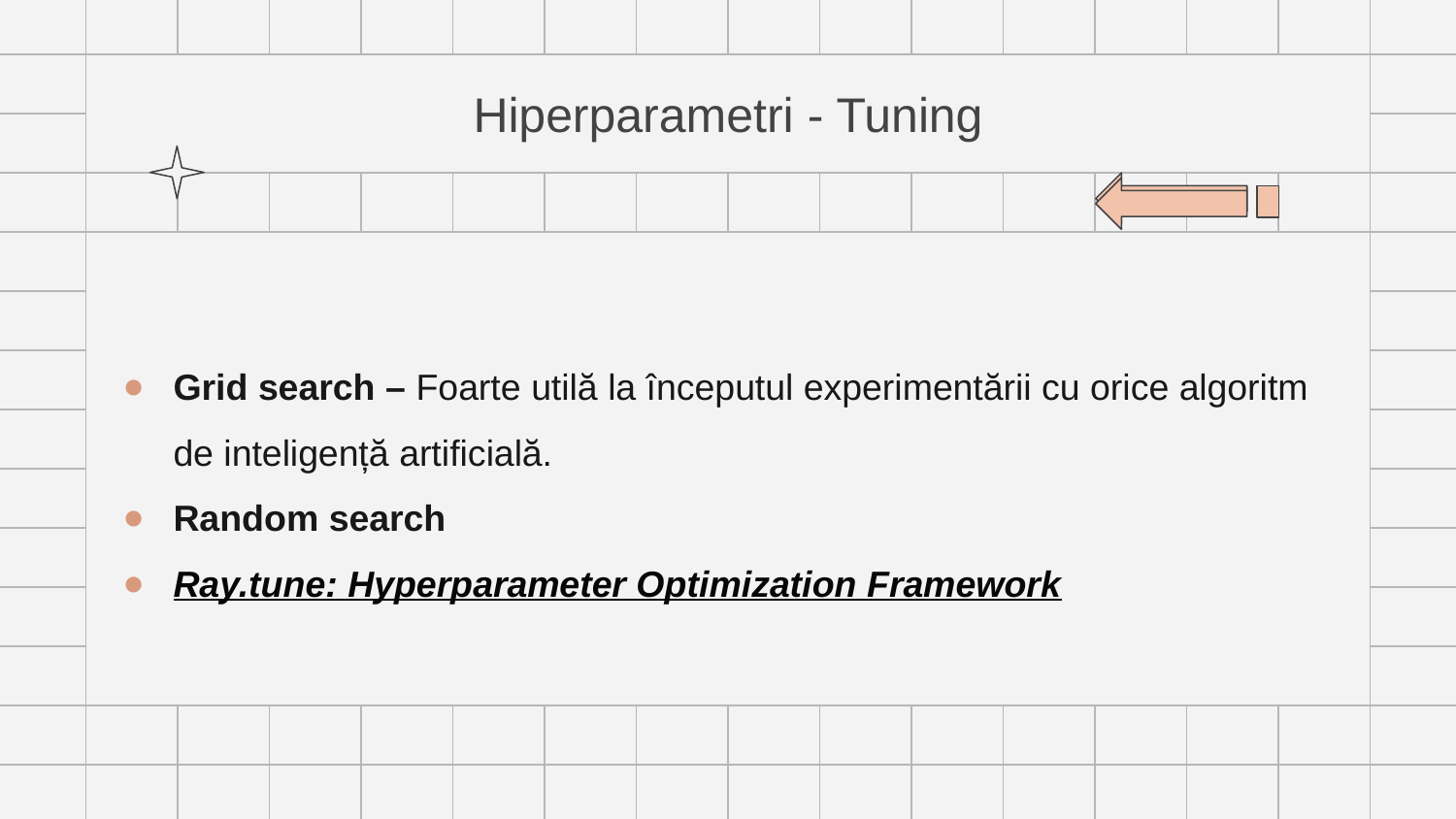

# Hiperparametri - Tuning

Grid search – Foarte utilă la începutul experimentării cu orice algoritm de inteligență artificială.
Random search
Ray.tune: Hyperparameter Optimization Framework